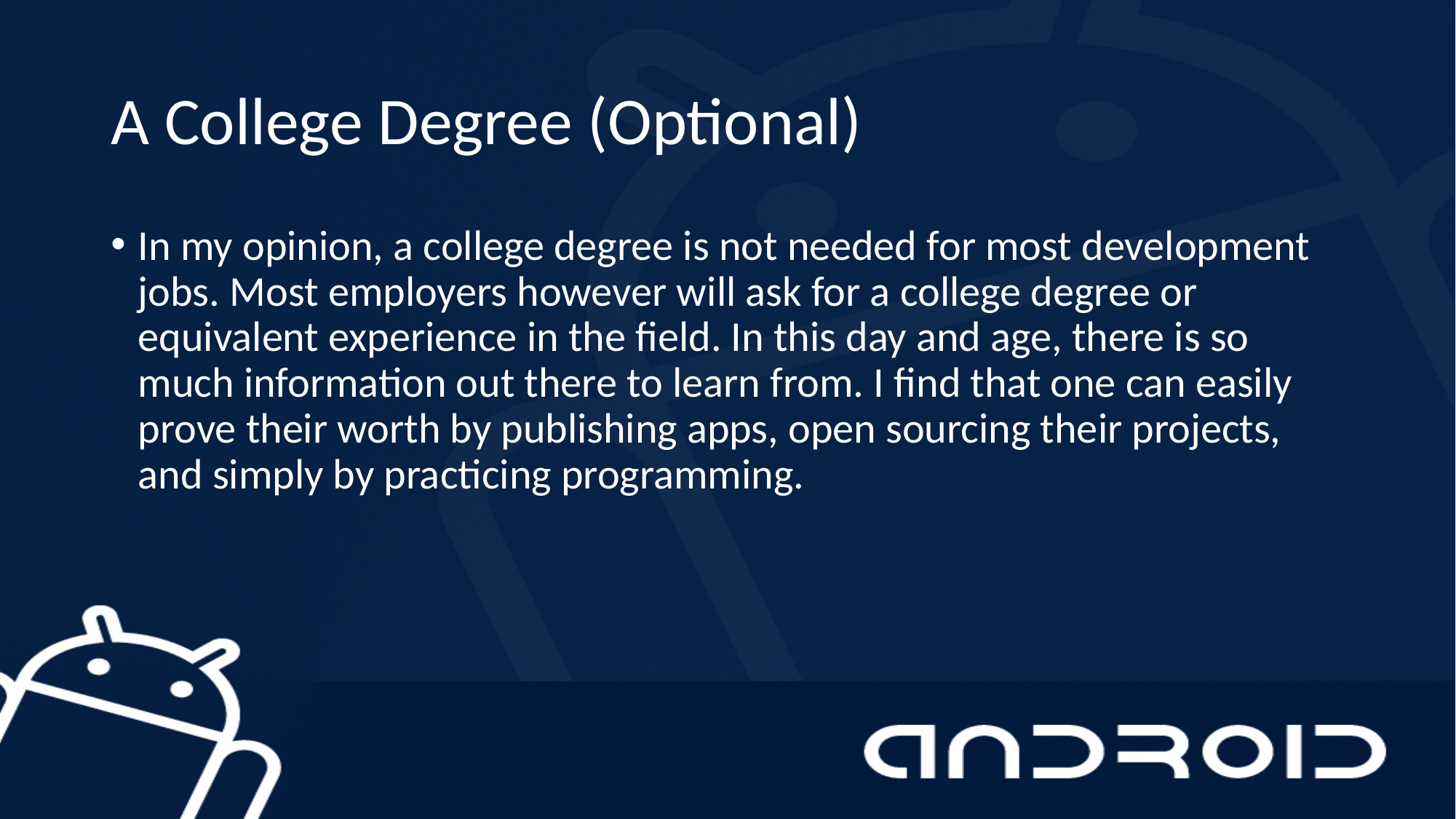

# A College Degree (Optional)
In my opinion, a college degree is not needed for most development jobs. Most employers however will ask for a college degree or equivalent experience in the field. In this day and age, there is so much information out there to learn from. I find that one can easily prove their worth by publishing apps, open sourcing their projects, and simply by practicing programming.